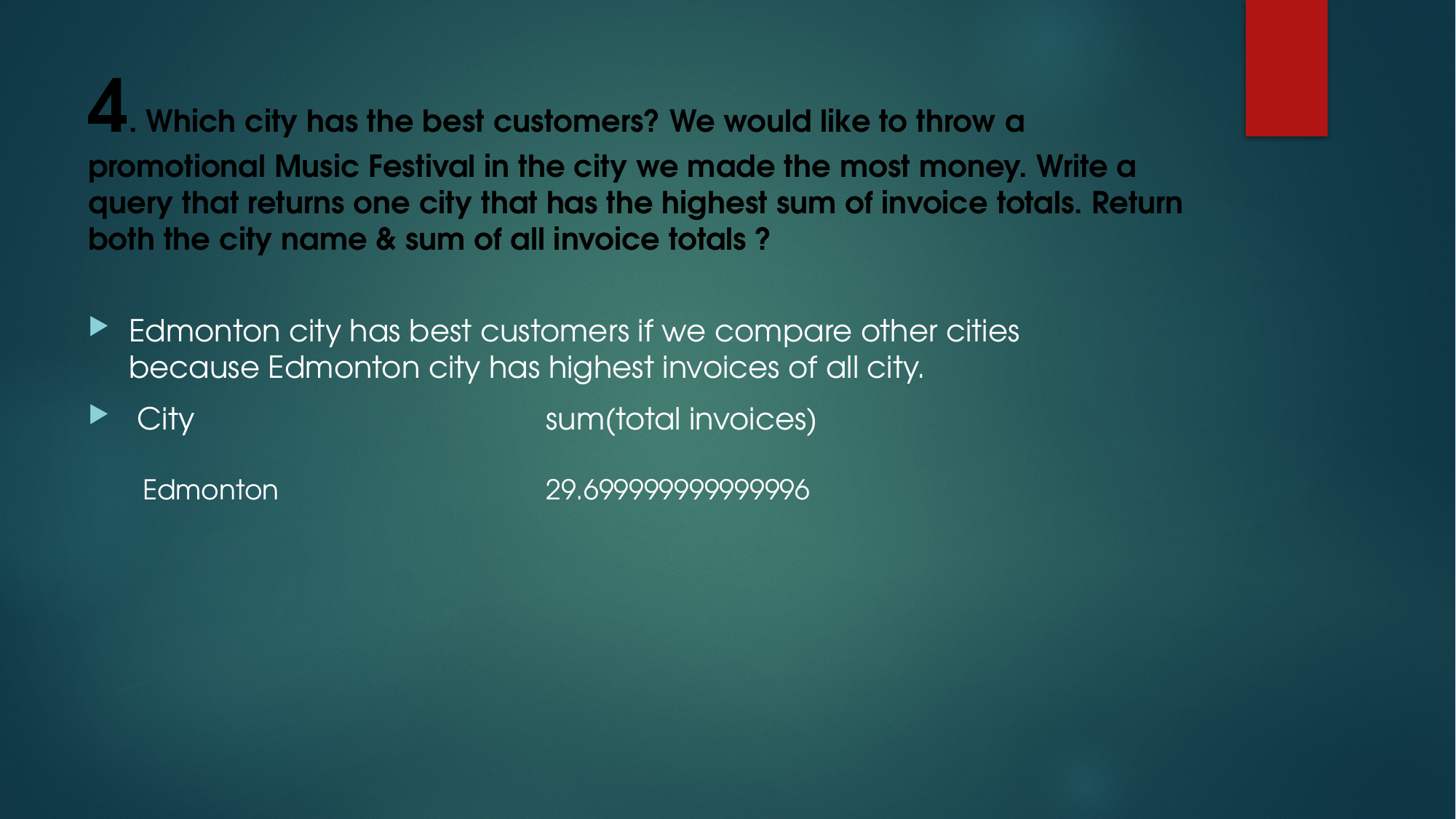

# 4. Which city has the best customers? We would like to throw a promotional Music Festival in the city we made the most money. Write a query that returns one city that has the highest sum of invoice totals. Return both the city name & sum of all invoice totals ?
Edmonton city has best customers if we compare other cities because Edmonton city has highest invoices of all city.
 City                                          sum(total invoices)

| Edmonton | 29.699999999999996 |
| --- | --- |